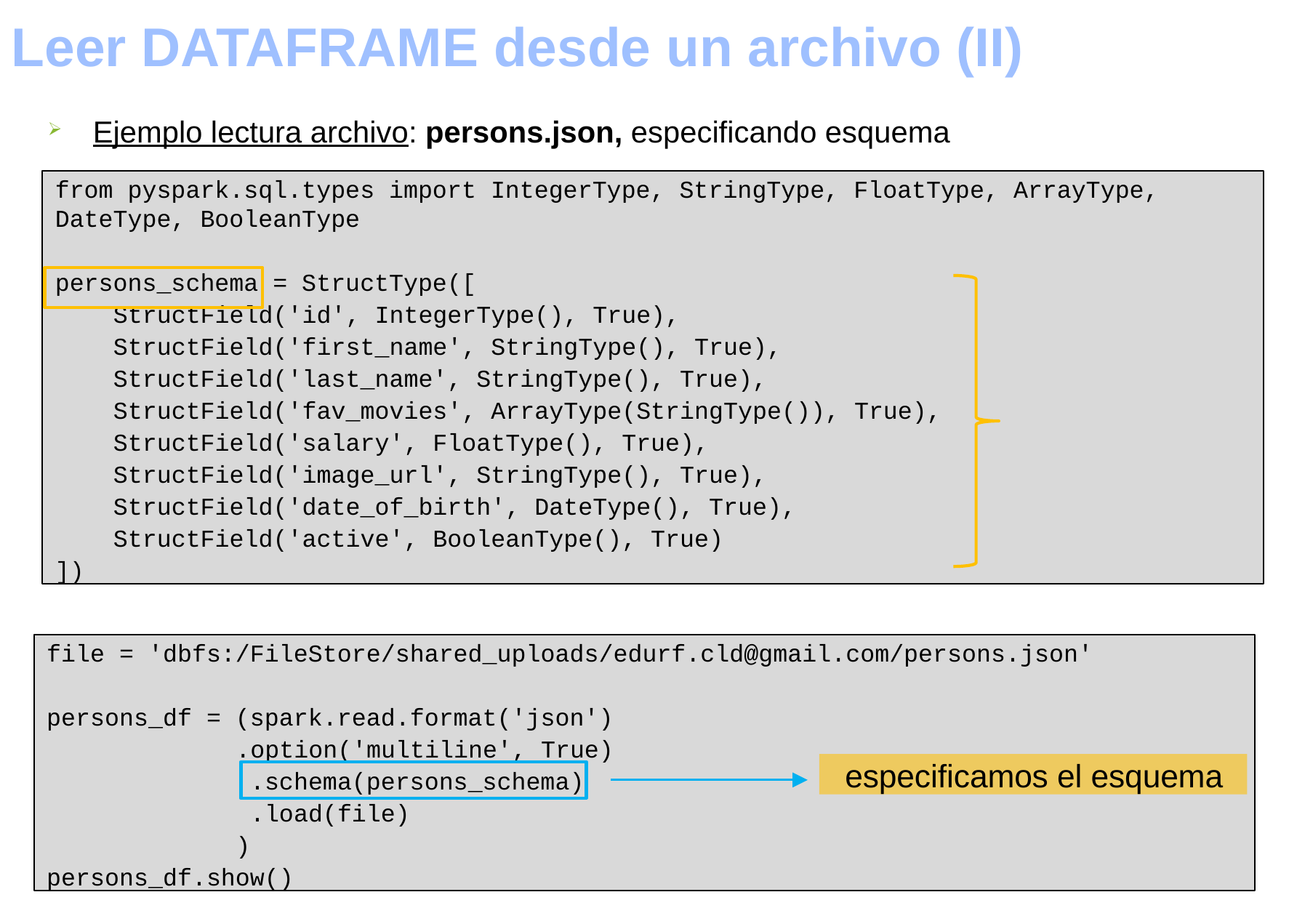

#

Leer DATAFRAME desde un archivo (II)
Ejemplo lectura archivo: persons.json, especificando esquema
from pyspark.sql.types import IntegerType, StringType, FloatType, ArrayType, DateType, BooleanType

persons_schema = StructType([
    StructField('id', IntegerType(), True),
    StructField('first_name', StringType(), True),
    StructField('last_name', StringType(), True),
    StructField('fav_movies', ArrayType(StringType()), True),
    StructField('salary', FloatType(), True),
    StructField('image_url', StringType(), True),
    StructField('date_of_birth', DateType(), True),
    StructField('active', BooleanType(), True)
])

file = 'dbfs:/FileStore/shared_uploads/edurf.cld@gmail.com/persons.json'

persons_df = (spark.read.format('json')
             .option('multiline', True)
              .schema(persons_schema)
              .load(file)
             )
persons_df.show()
especificamos el esquema

11